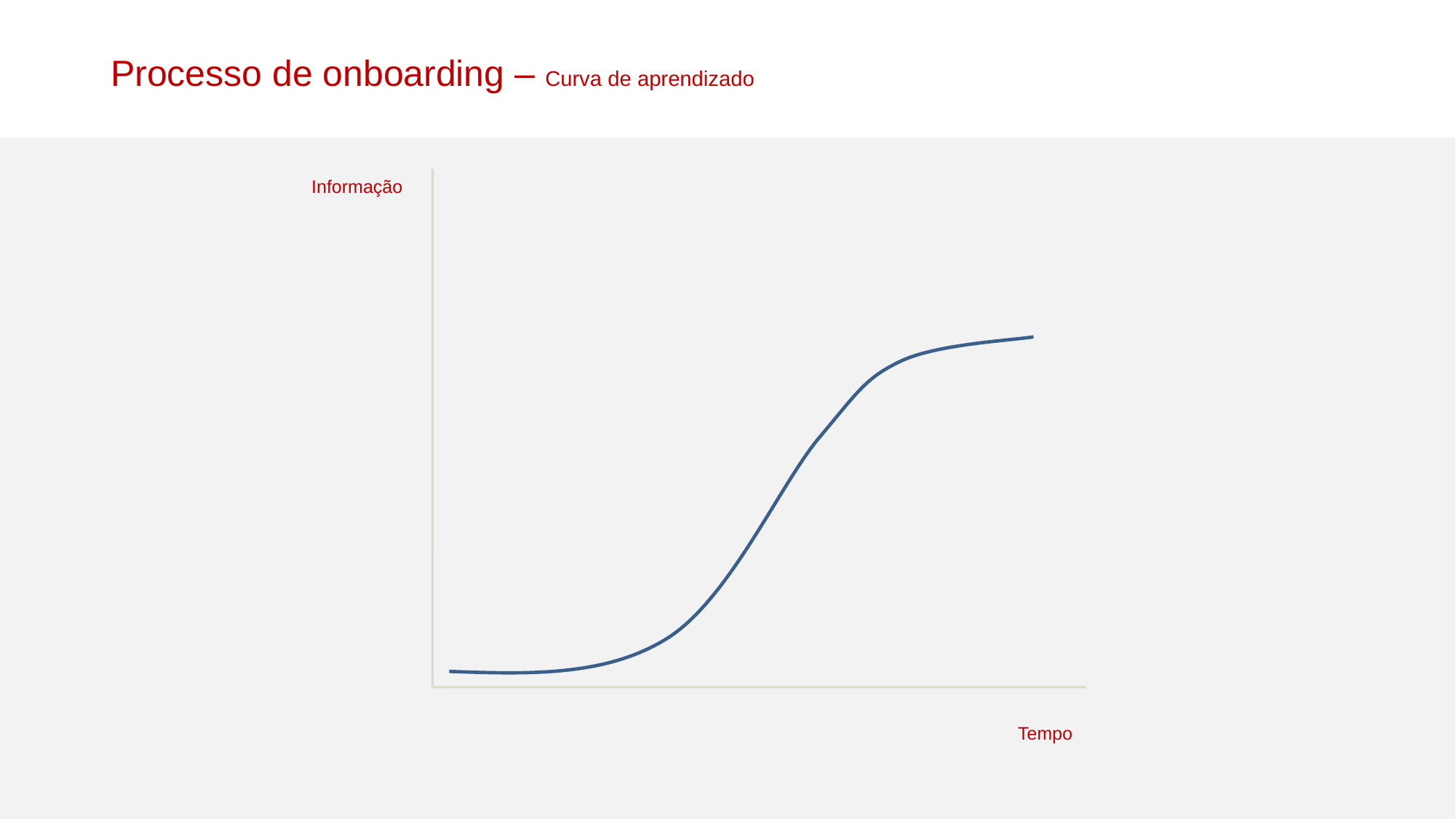

Processo de onboarding – Curva de aprendizado

Informação

Tempo